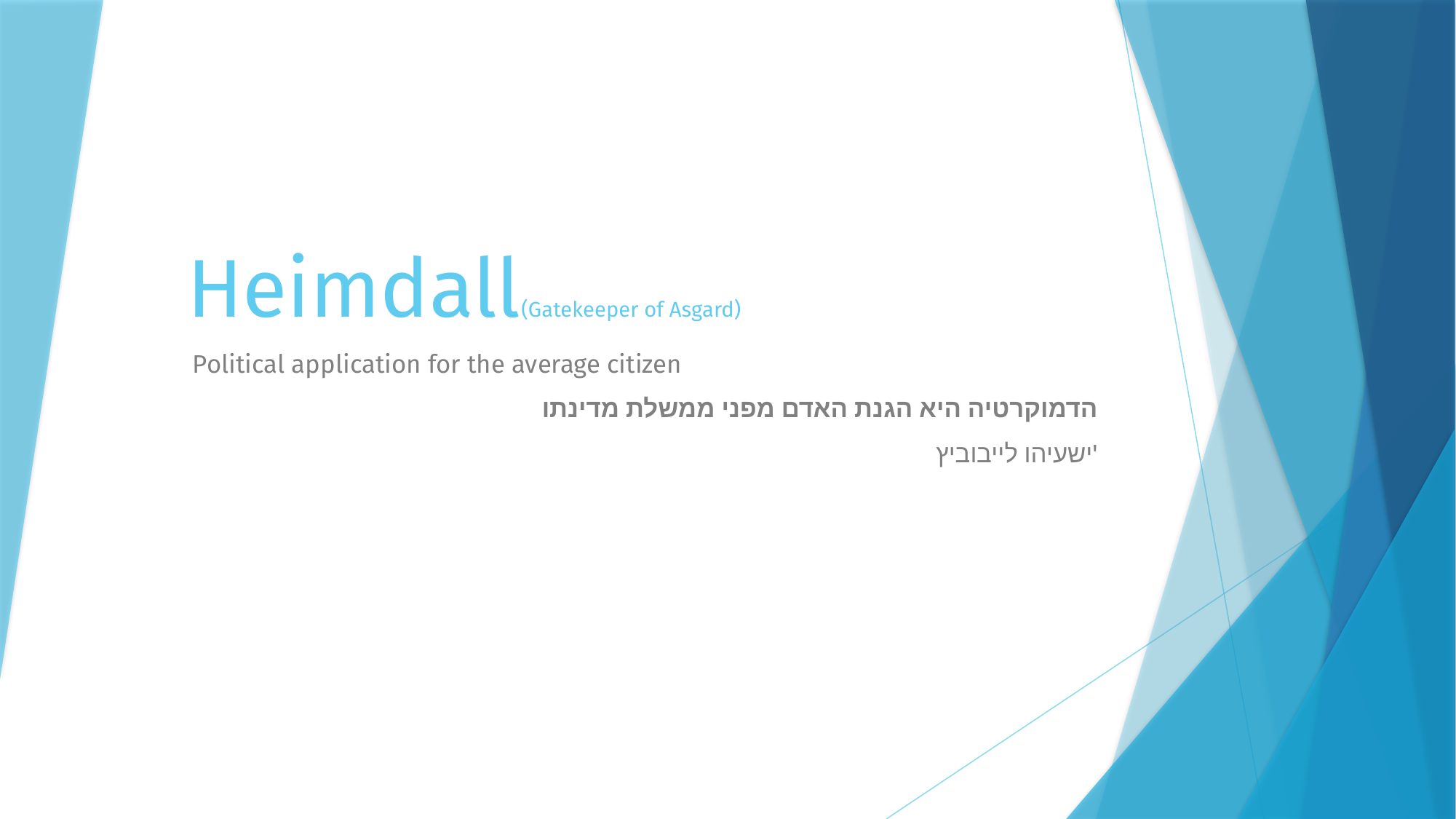

# Heimdall(Gatekeeper of Asgard)
Political application for the average citizen
הדמוקרטיה היא הגנת האדם מפני ממשלת מדינתו
           ישעיהו לייבוביץ'